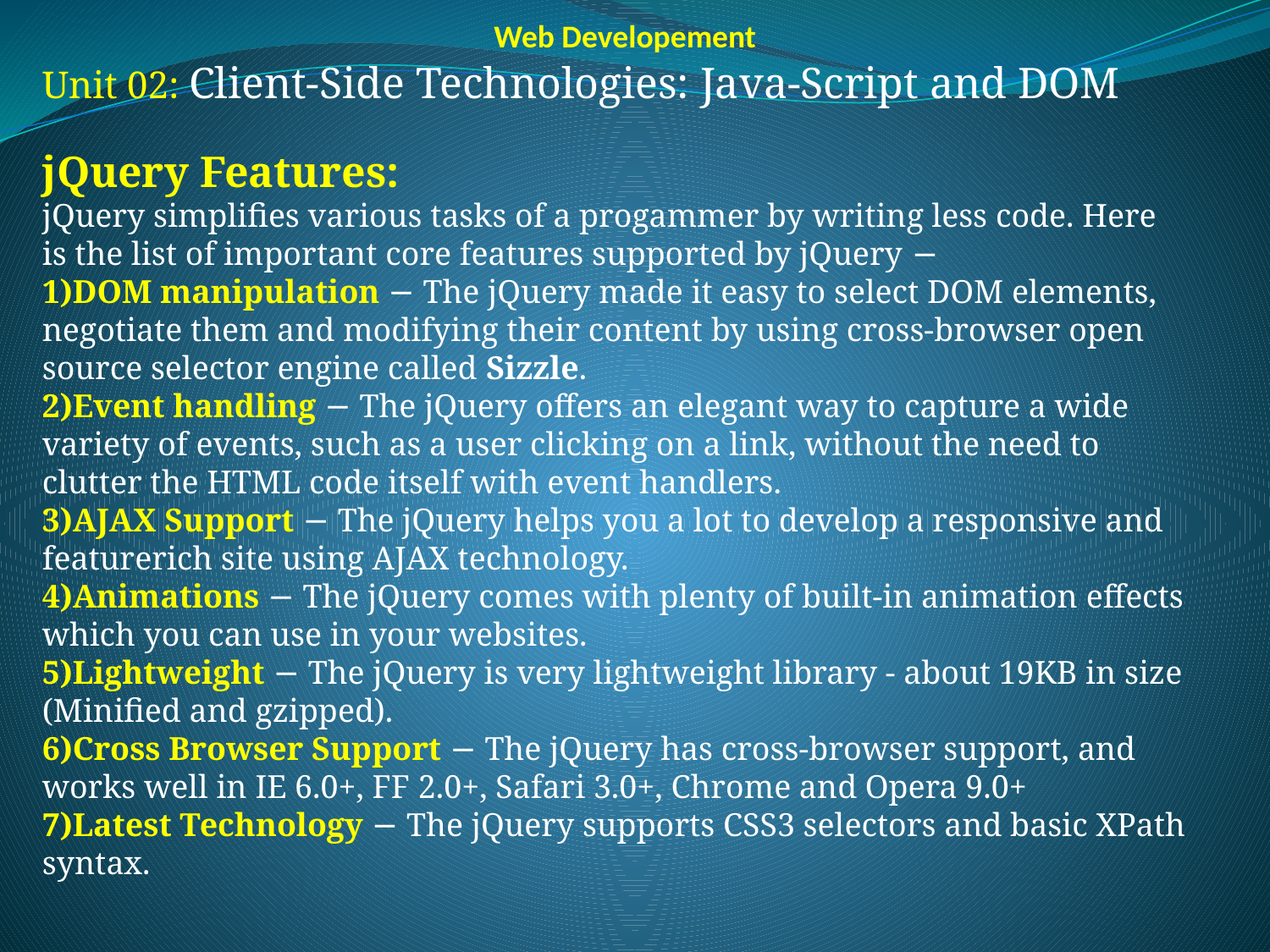

Web Developement
Unit 02: Client-Side Technologies: Java-Script and DOM

jQuery Features:
jQuery simplifies various tasks of a progammer by writing less code. Here is the list of important core features supported by jQuery −
1)DOM manipulation − The jQuery made it easy to select DOM elements, negotiate them and modifying their content by using cross-browser open source selector engine called Sizzle.
2)Event handling − The jQuery offers an elegant way to capture a wide variety of events, such as a user clicking on a link, without the need to clutter the HTML code itself with event handlers.
3)AJAX Support − The jQuery helps you a lot to develop a responsive and featurerich site using AJAX technology.
4)Animations − The jQuery comes with plenty of built-in animation effects which you can use in your websites.
5)Lightweight − The jQuery is very lightweight library - about 19KB in size (Minified and gzipped).
6)Cross Browser Support − The jQuery has cross-browser support, and works well in IE 6.0+, FF 2.0+, Safari 3.0+, Chrome and Opera 9.0+
7)Latest Technology − The jQuery supports CSS3 selectors and basic XPath syntax.